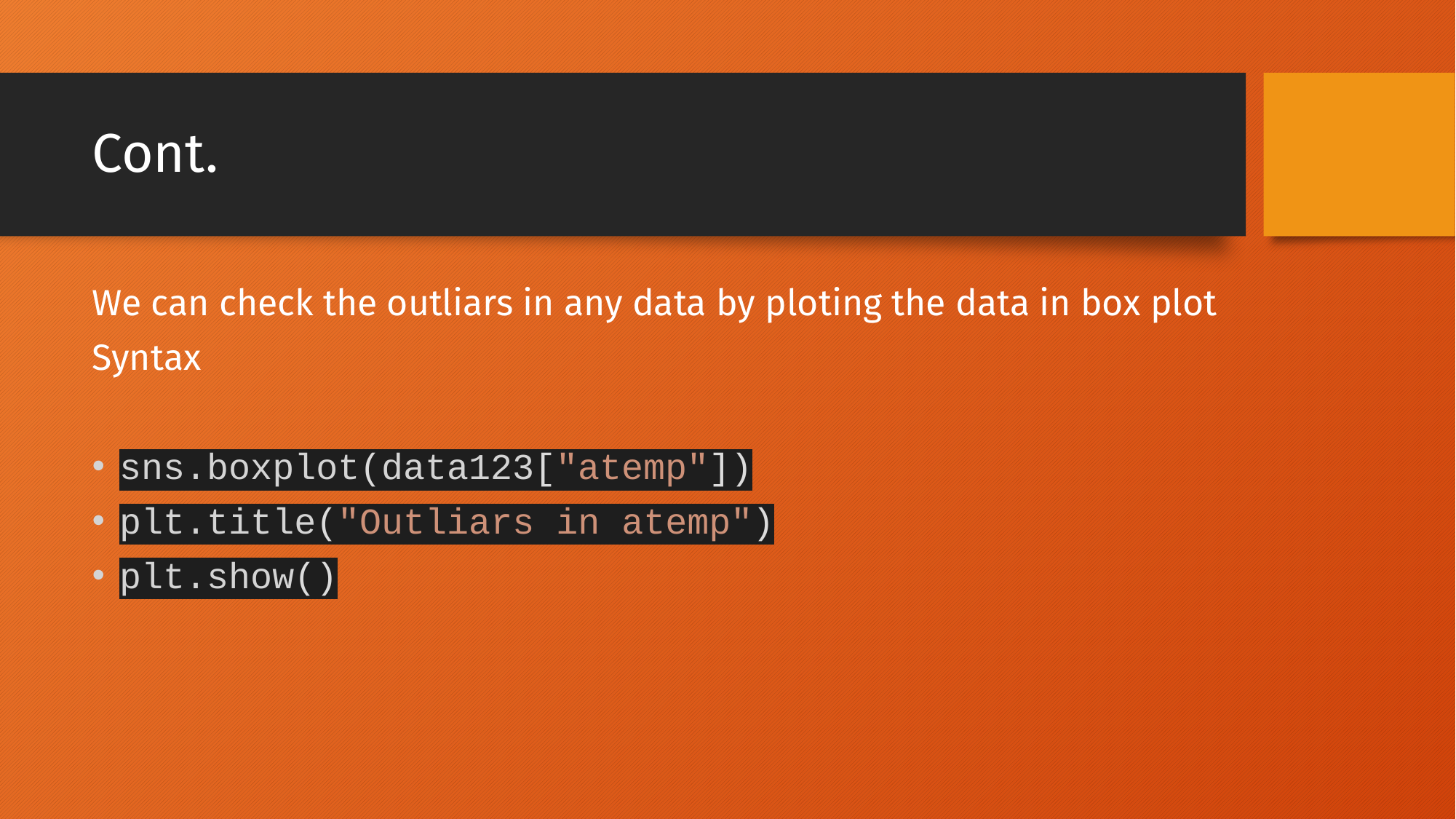

# Cont.
We can check the outliars in any data by ploting the data in box plot
Syntax

sns.boxplot(data123["atemp"])
plt.title("Outliars in atemp")
plt.show()